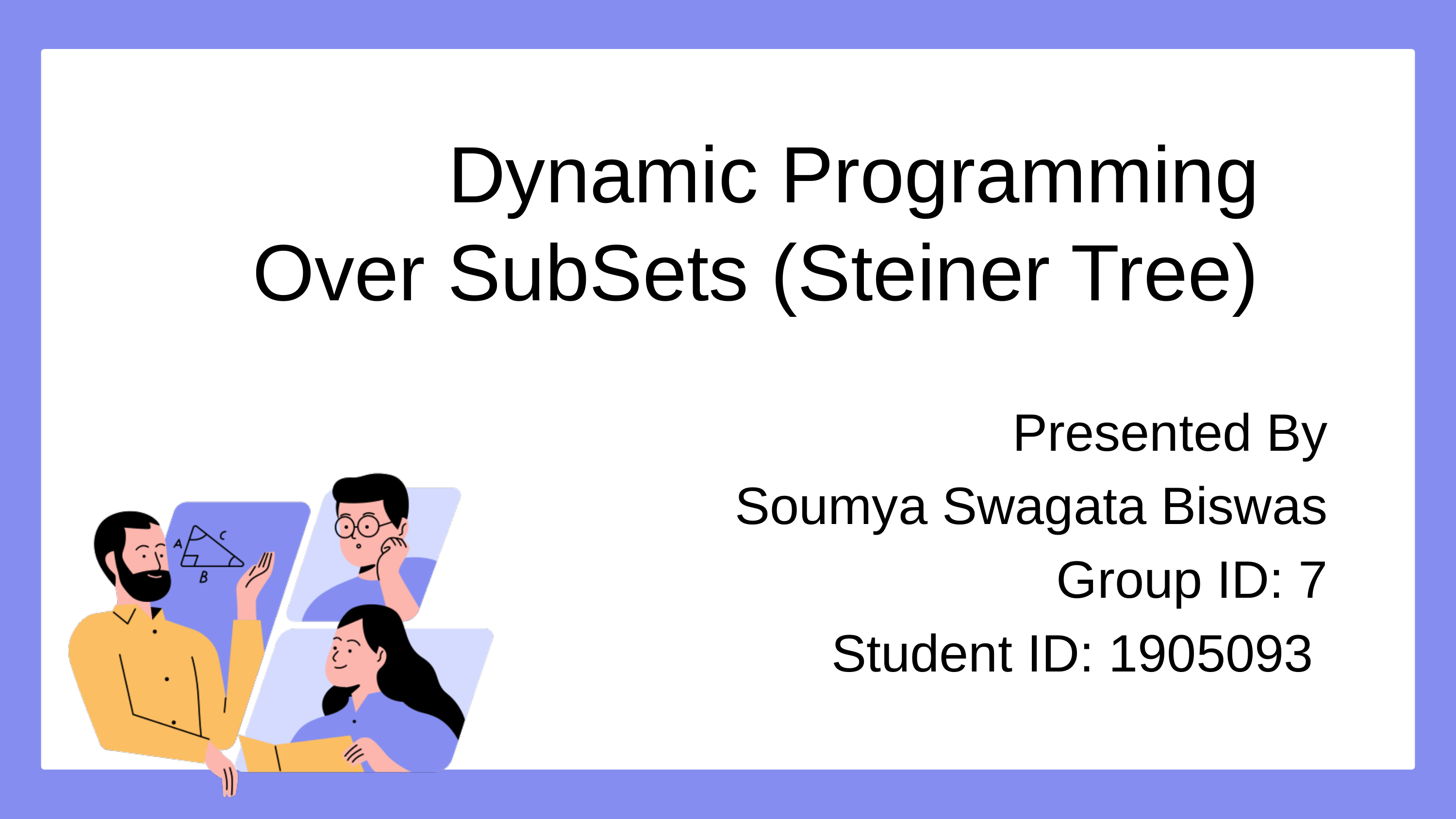

Dynamic Programming
Over SubSets (Steiner Tree)
Presented By
Soumya Swagata Biswas
Group ID: 7
Student ID: 1905093